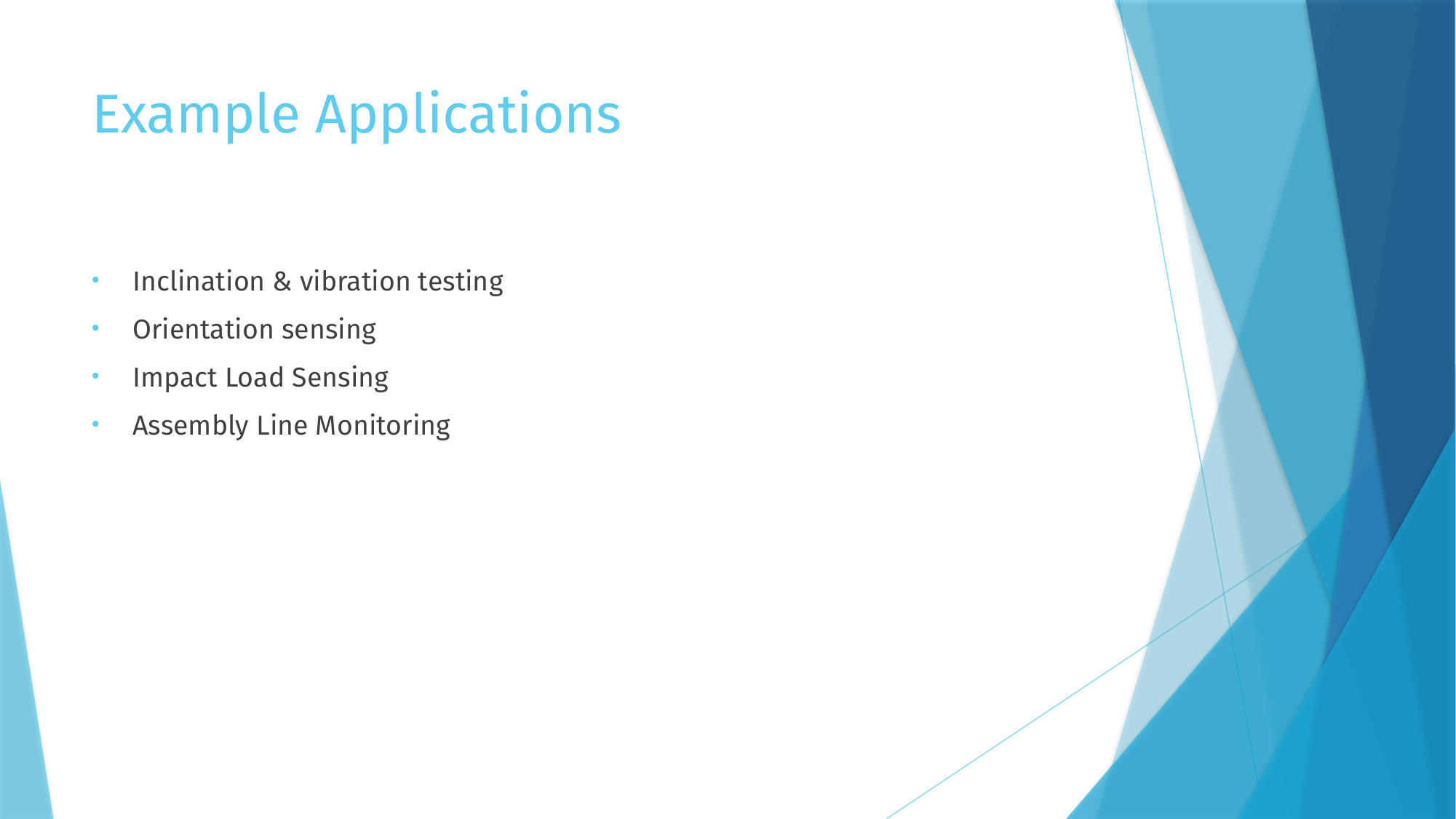

# Example Applications
Inclination & vibration testing
Orientation sensing
Impact Load Sensing
Assembly Line Monitoring